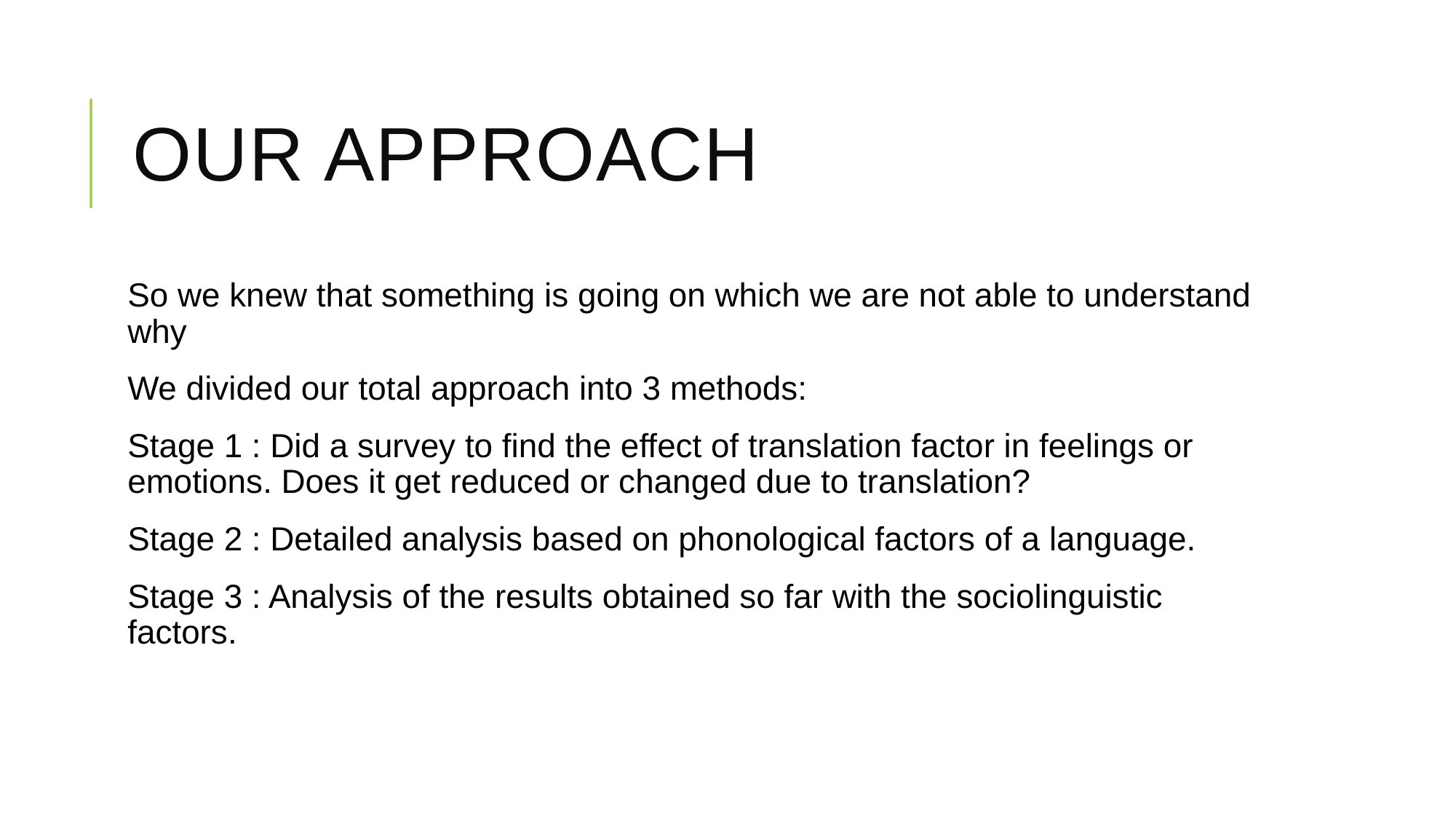

Our approach
So we knew that something is going on which we are not able to understand why
We divided our total approach into 3 methods:
Stage 1 : Did a survey to find the effect of translation factor in feelings or emotions. Does it get reduced or changed due to translation?
Stage 2 : Detailed analysis based on phonological factors of a language.
Stage 3 : Analysis of the results obtained so far with the sociolinguistic factors.